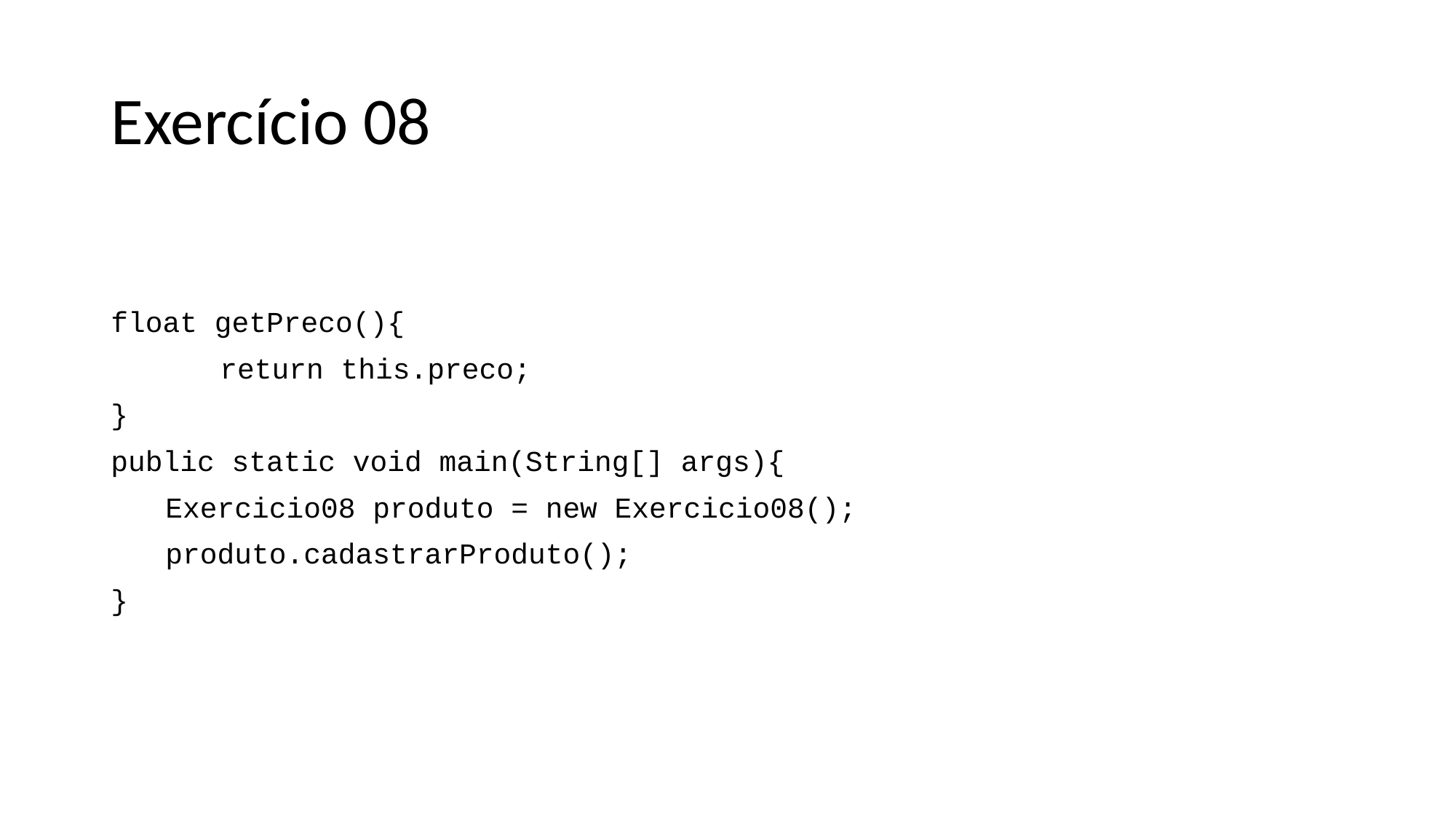

# Exercício 08
float getPreco(){
	return this.preco;
}
public static void main(String[] args){
Exercicio08 produto = new Exercicio08();
produto.cadastrarProduto();
}